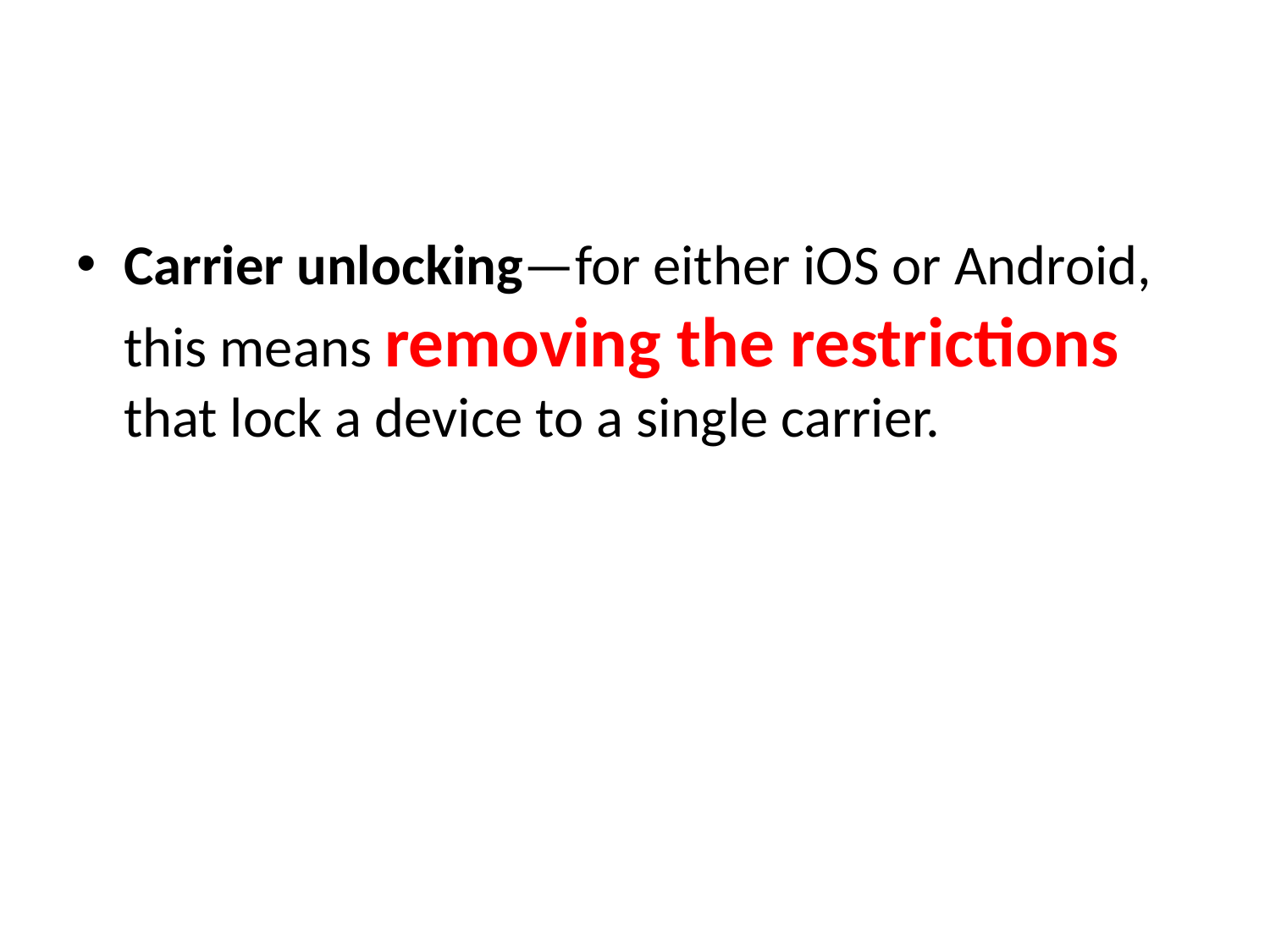

#
Carrier unlocking—for either iOS or Android, this means removing the restrictions that lock a device to a single carrier.